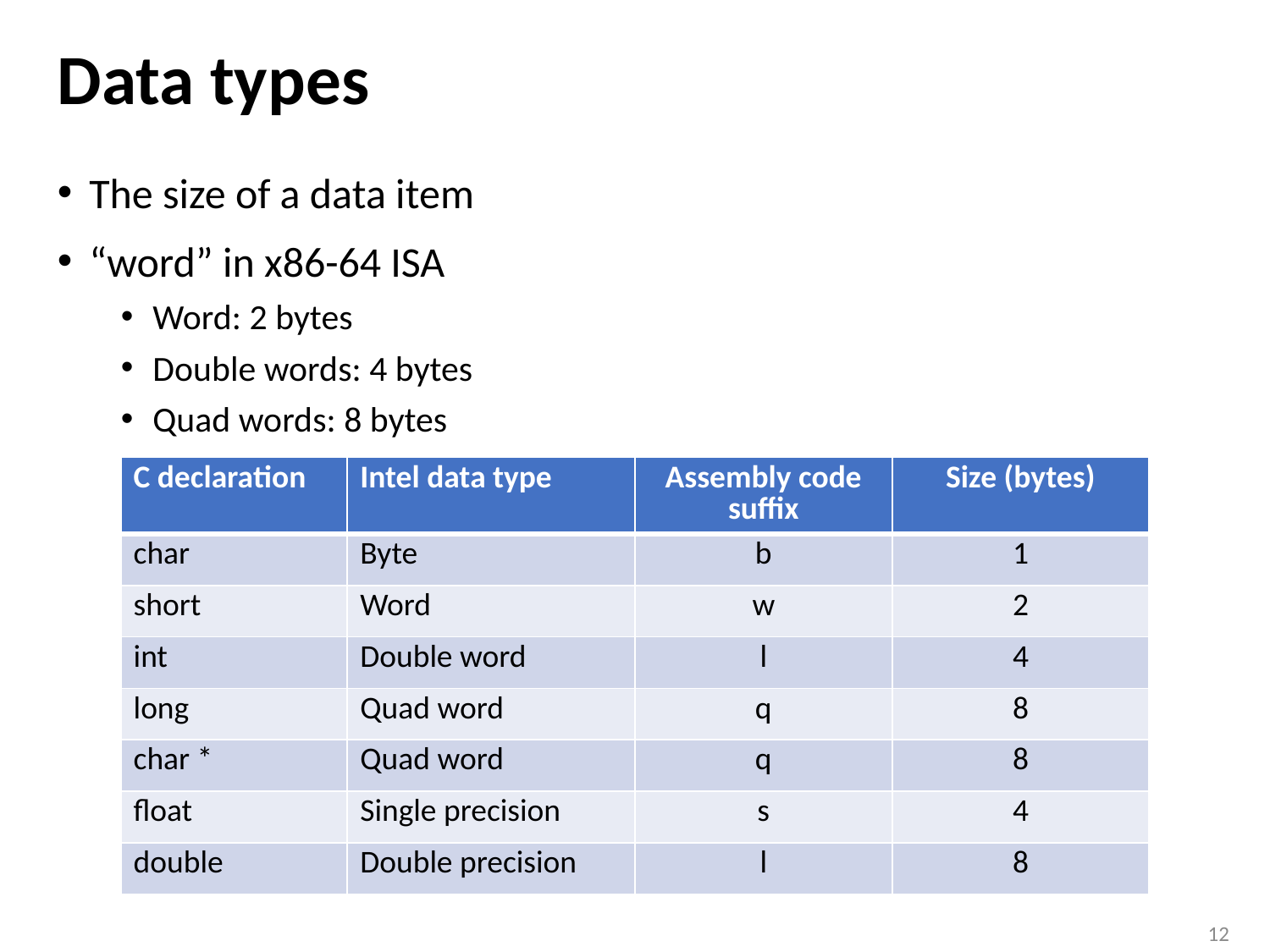

# Data types
The size of a data item
“word” in x86-64 ISA
Word: 2 bytes
Double words: 4 bytes
Quad words: 8 bytes
| C declaration | Intel data type | Assembly code suffix | Size (bytes) |
| --- | --- | --- | --- |
| char | Byte | b | 1 |
| short | Word | w | 2 |
| int | Double word | l | 4 |
| long | Quad word | q | 8 |
| char \* | Quad word | q | 8 |
| float | Single precision | s | 4 |
| double | Double precision | l | 8 |
12